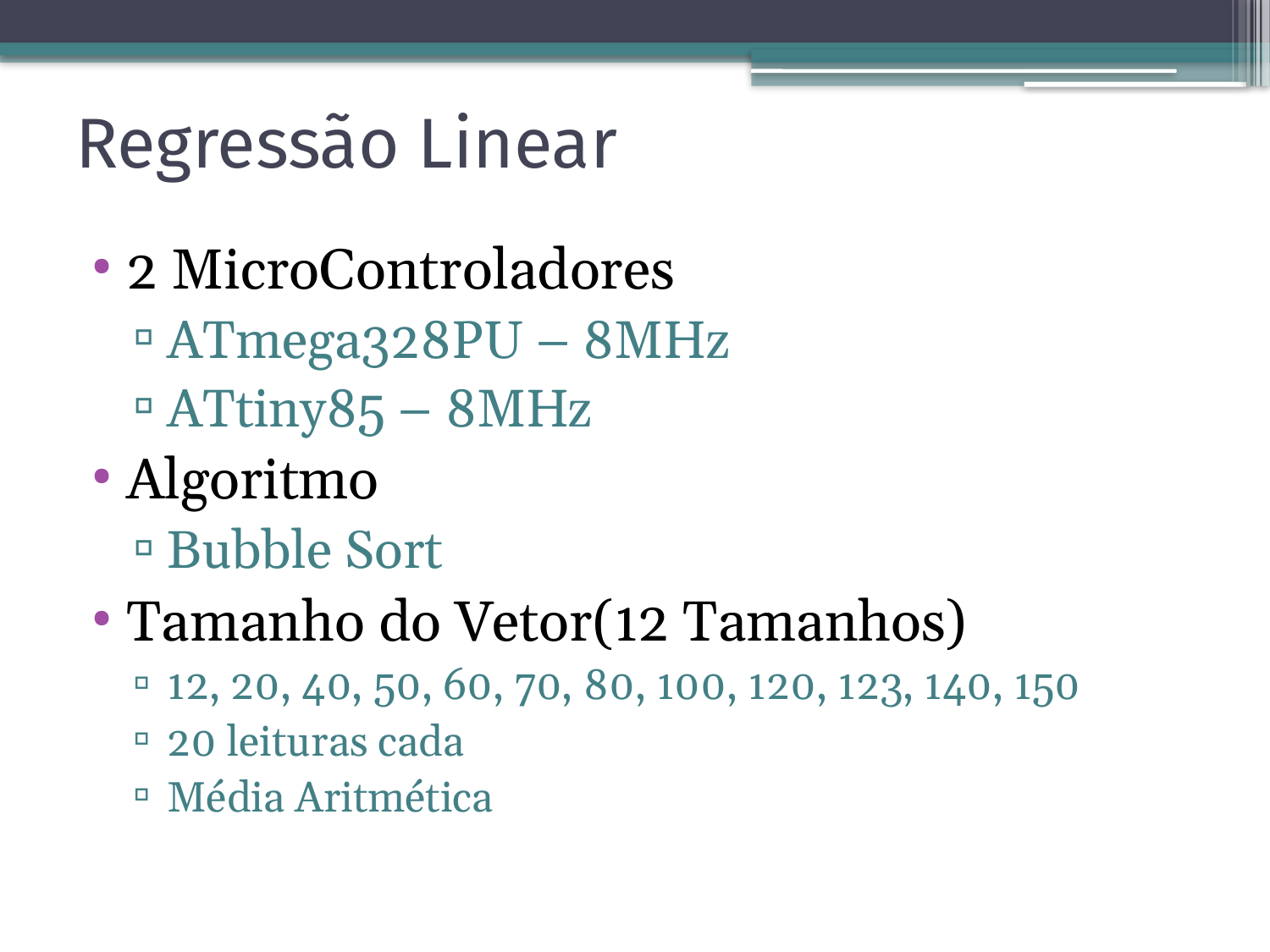

# Regressão Linear
2 MicroControladores
ATmega328PU – 8MHz
ATtiny85 – 8MHz
Algoritmo
Bubble Sort
Tamanho do Vetor(12 Tamanhos)
12, 20, 40, 50, 60, 70, 80, 100, 120, 123, 140, 150
20 leituras cada
Média Aritmética